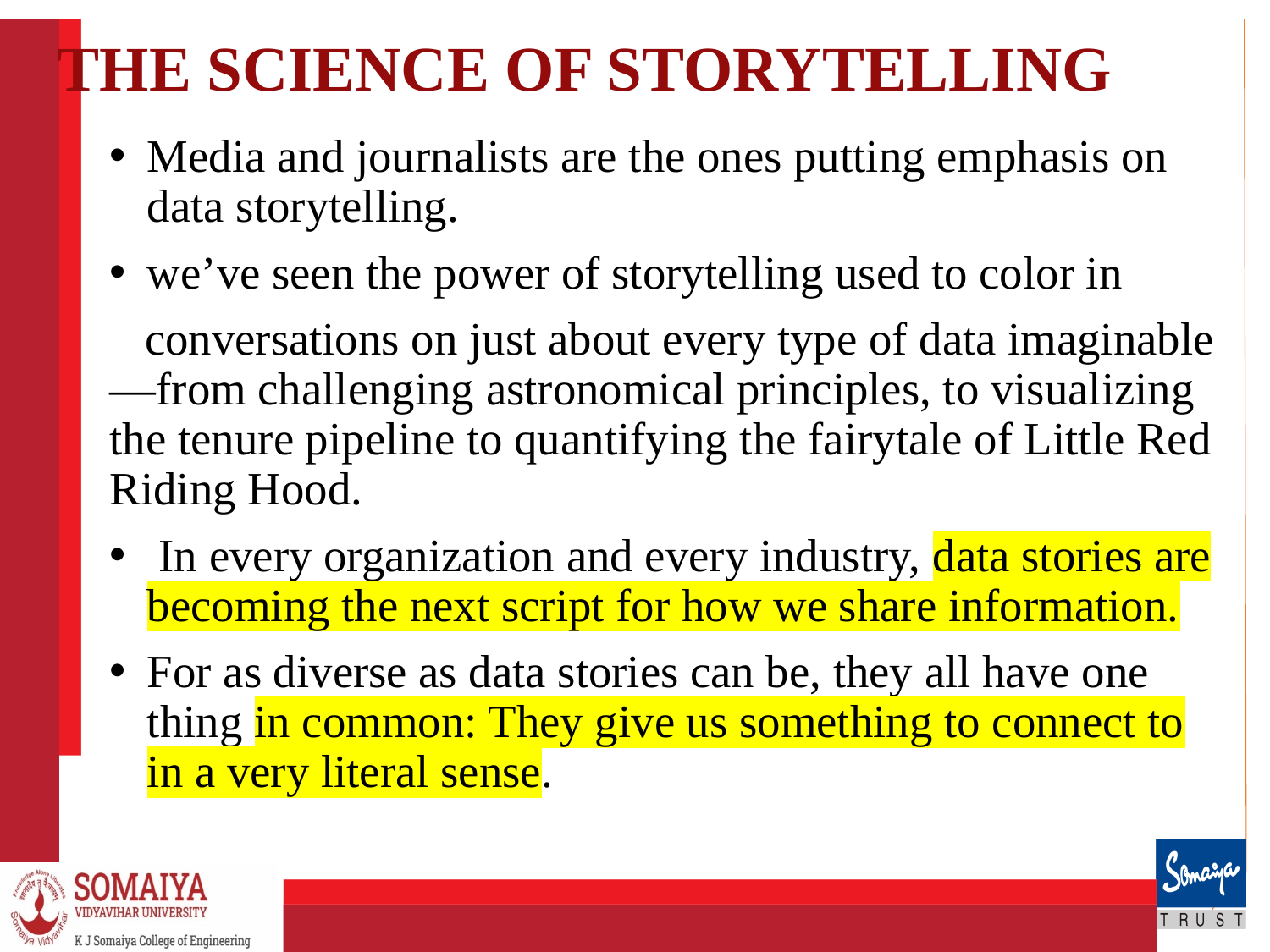

# THE SCIENCE OF STORYTELLING
Media and journalists are the ones putting emphasis on data storytelling.
we’ve seen the power of storytelling used to color in
   conversations on just about every type of data imaginable—from challenging astronomical principles, to visualizing the tenure pipeline to quantifying the fairytale of Little Red Riding Hood.
 In every organization and every industry, data stories are becoming the next script for how we share information.
For as diverse as data stories can be, they all have one thing in common: They give us something to connect to in a very literal sense.